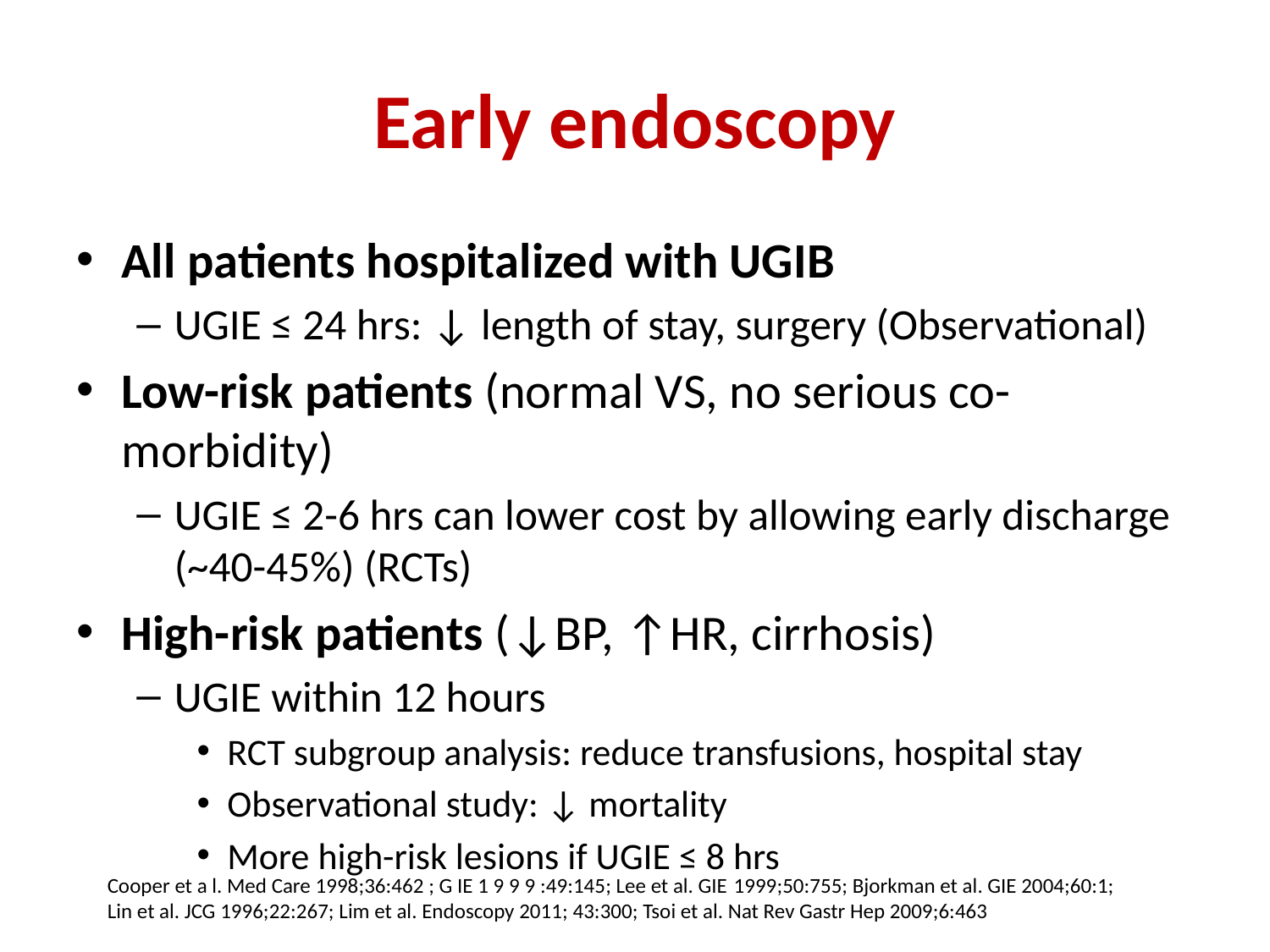

# Early endoscopy
All patients hospitalized with UGIB
UGIE ≤ 24 hrs: ↓ length of stay, surgery (Observational)
Low-risk patients (normal VS, no serious co-morbidity)
UGIE ≤ 2-6 hrs can lower cost by allowing early discharge (~40-45%) (RCTs)
High-risk patients (↓BP, ↑HR, cirrhosis)
UGIE within 12 hours
RCT subgroup analysis: reduce transfusions, hospital stay
Observational study: ↓ mortality
More high-risk lesions if UGIE ≤ 8 hrs
Cooper et a l. Med Care 1998;36:462 ; G IE 1 9 9 9 :49:145; Lee et al. GIE 1999;50:755; Bjorkman et al. GIE 2004;60:1;
Lin et al. JCG 1996;22:267; Lim et al. Endoscopy 2011; 43:300; Tsoi et al. Nat Rev Gastr Hep 2009;6:463